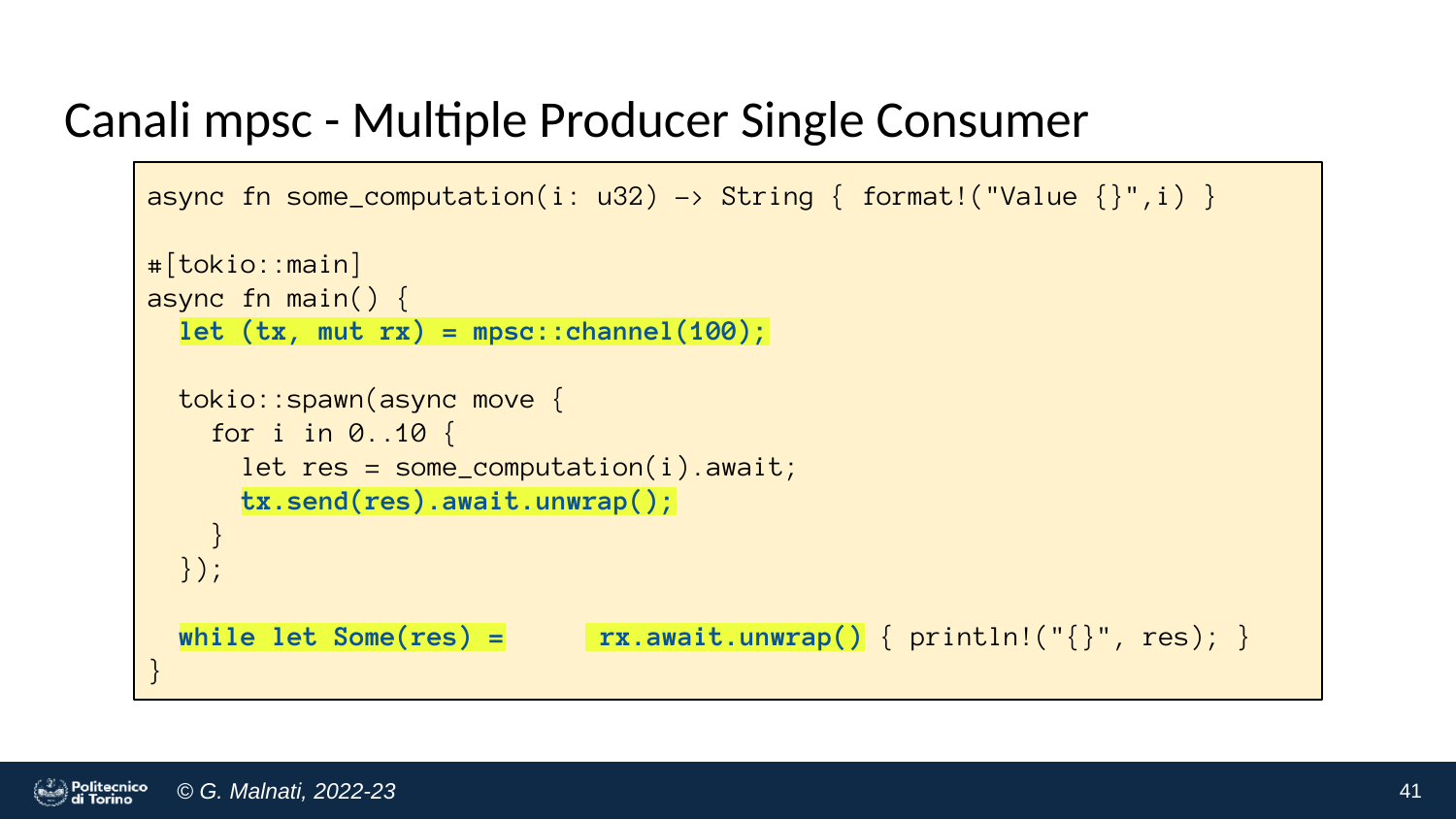

# Canali mpsc - Multiple Producer Single Consumer
async fn some_computation(i: u32) -> String { format!("Value {}",i) }

#[tokio::main]
async fn main() {
  let (tx, mut rx) = mpsc::channel(100);

  tokio::spawn(async move {
    for i in 0..10 {
      let res = some_computation(i).await;
      tx.send(res).await.unwrap();
    }
  });

  while let Some(res) =	 rx.await.unwrap() { println!("{}", res); }
}
41